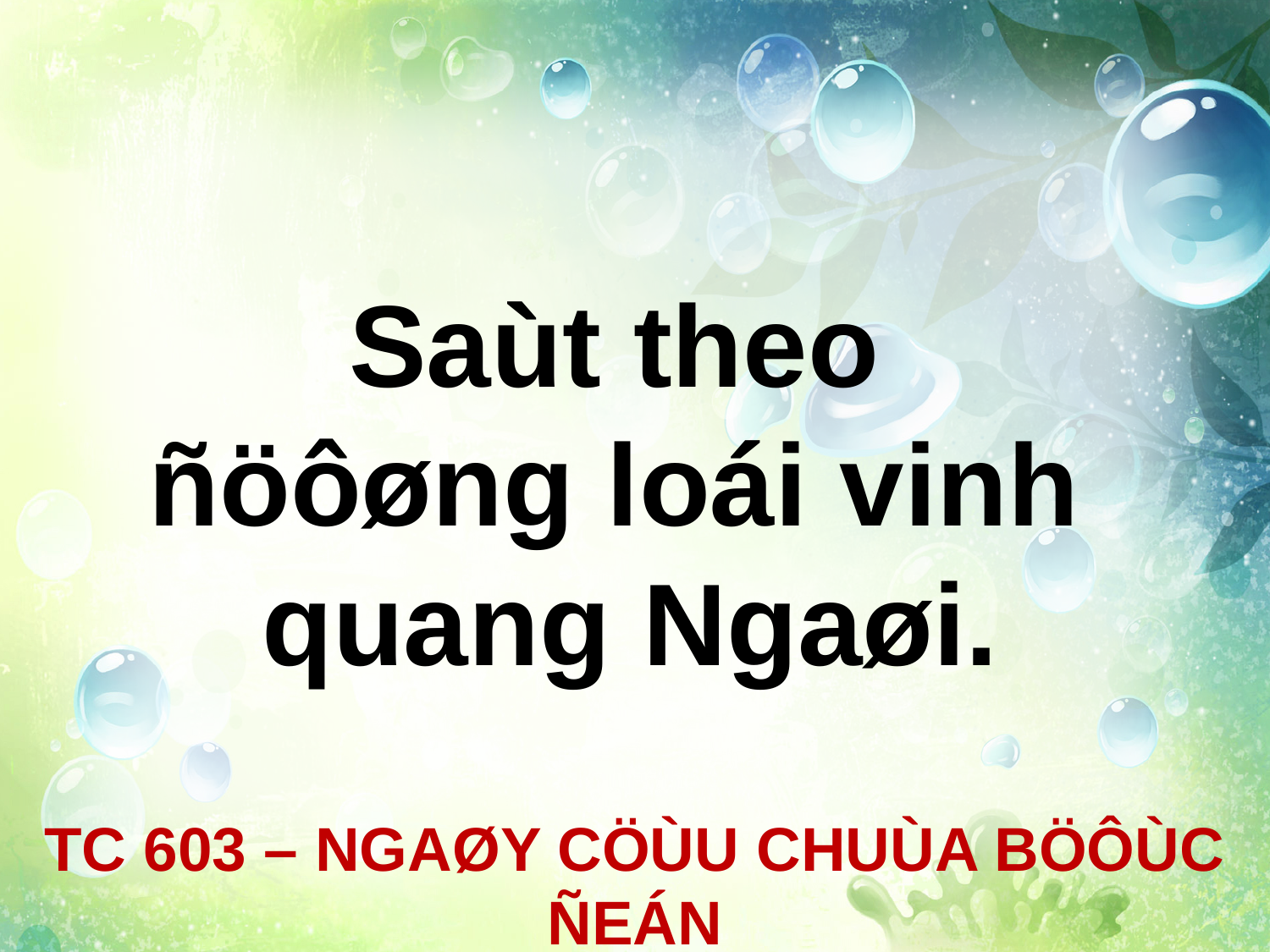

Saùt theo
ñöôøng loái vinh
quang Ngaøi.
TC 603 – NGAØY CÖÙU CHUÙA BÖÔÙC ÑEÁN